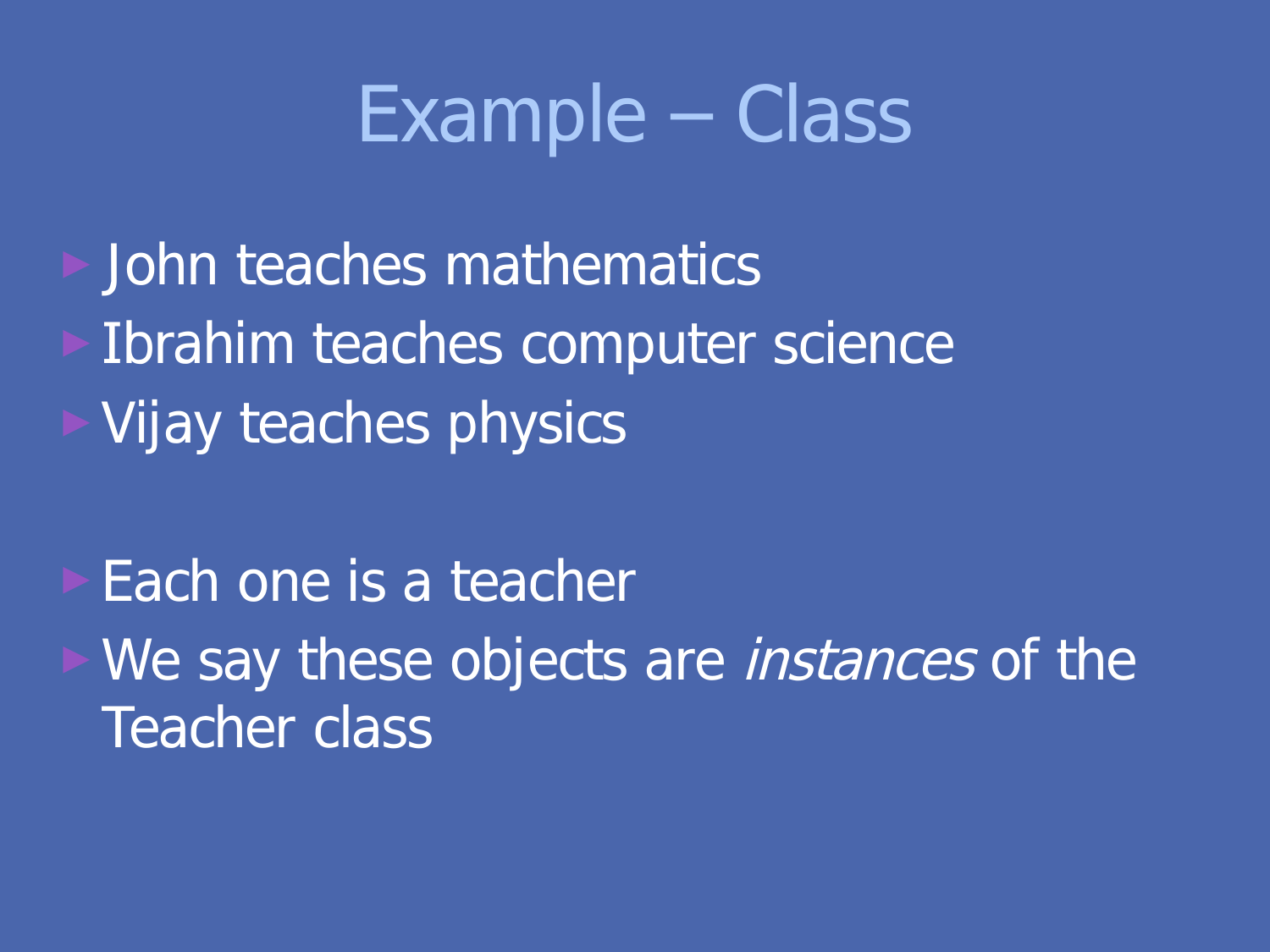

# Example – Class
John teaches mathematics
Ibrahim teaches computer science
Vijay teaches physics

Each one is a teacher
We say these objects are instances of the Teacher class